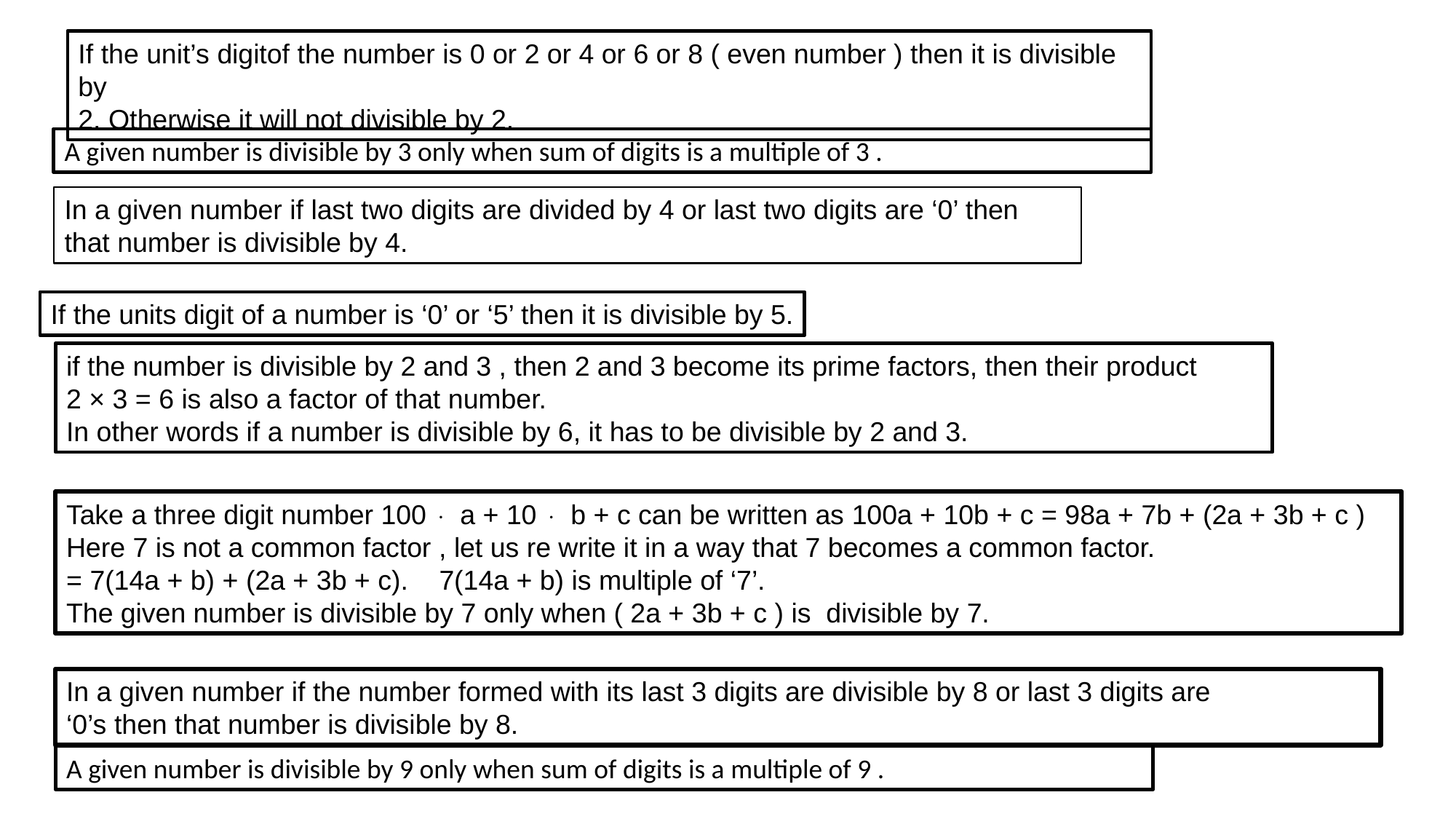

If the unit’s digitof the number is 0 or 2 or 4 or 6 or 8 ( even number ) then it is divisible by
2. Otherwise it will not divisible by 2.
A given number is divisible by 3 only when sum of digits is a multiple of 3 .
In a given number if last two digits are divided by 4 or last two digits are ‘0’ then that number is divisible by 4.
If the units digit of a number is ‘0’ or ‘5’ then it is divisible by 5.
if the number is divisible by 2 and 3 , then 2 and 3 become its prime factors, then their product
2 × 3 = 6 is also a factor of that number.
In other words if a number is divisible by 6, it has to be divisible by 2 and 3.
Take a three digit number 100 ⋅ a + 10 ⋅ b + c can be written as 100a + 10b + c = 98a + 7b + (2a + 3b + c )
Here 7 is not a common factor , let us re write it in a way that 7 becomes a common factor.
= 7(14a + b) + (2a + 3b + c).    7(14a + b) is multiple of ‘7’.
The given number is divisible by 7 only when ( 2a + 3b + c ) is  divisible by 7.
In a given number if the number formed with its last 3 digits are divisible by 8 or last 3 digits are
‘0’s then that number is divisible by 8.
A given number is divisible by 9 only when sum of digits is a multiple of 9 .